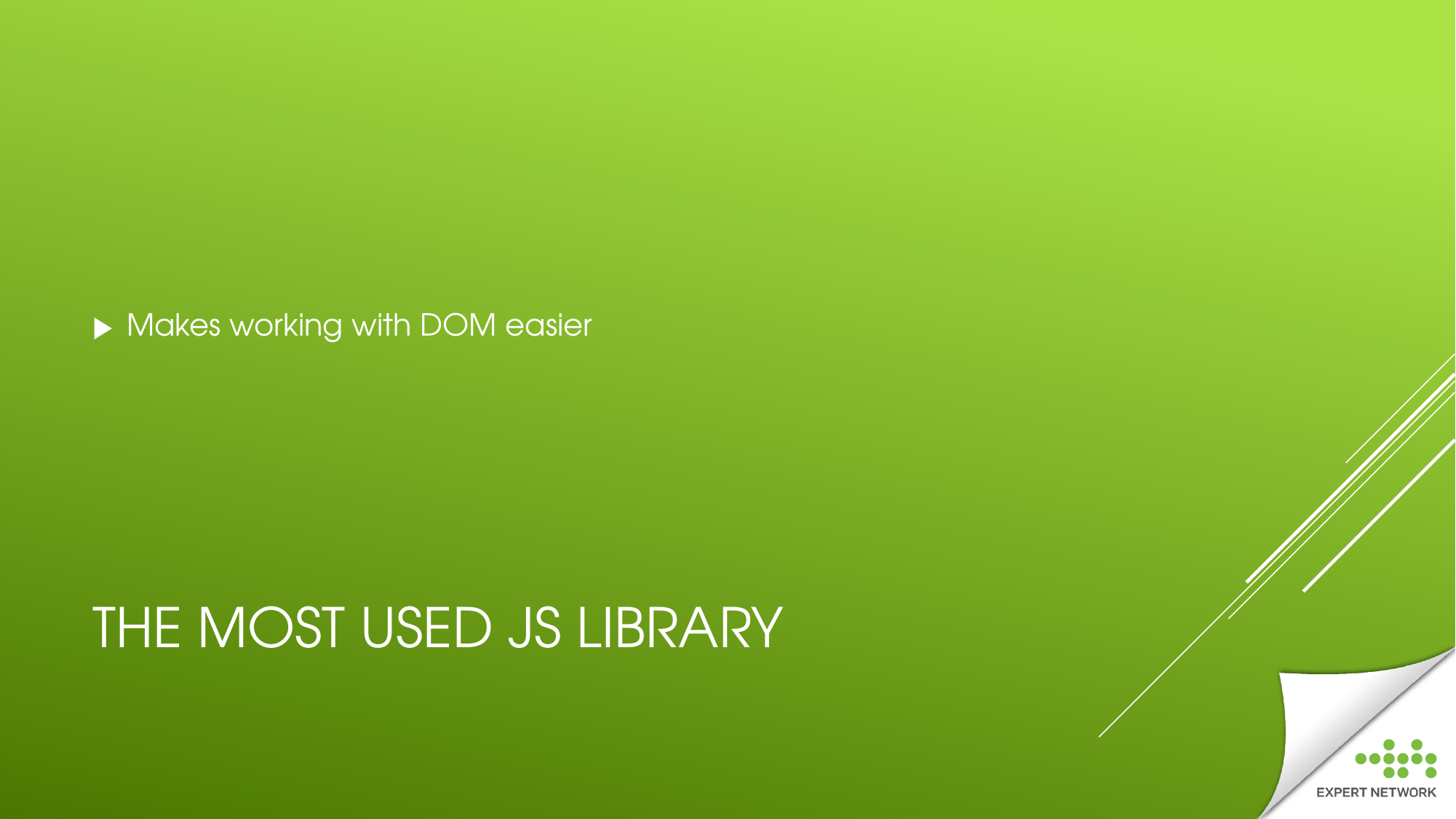

Makes working with DOM easier
# THE MOST USED JS LIBRARY